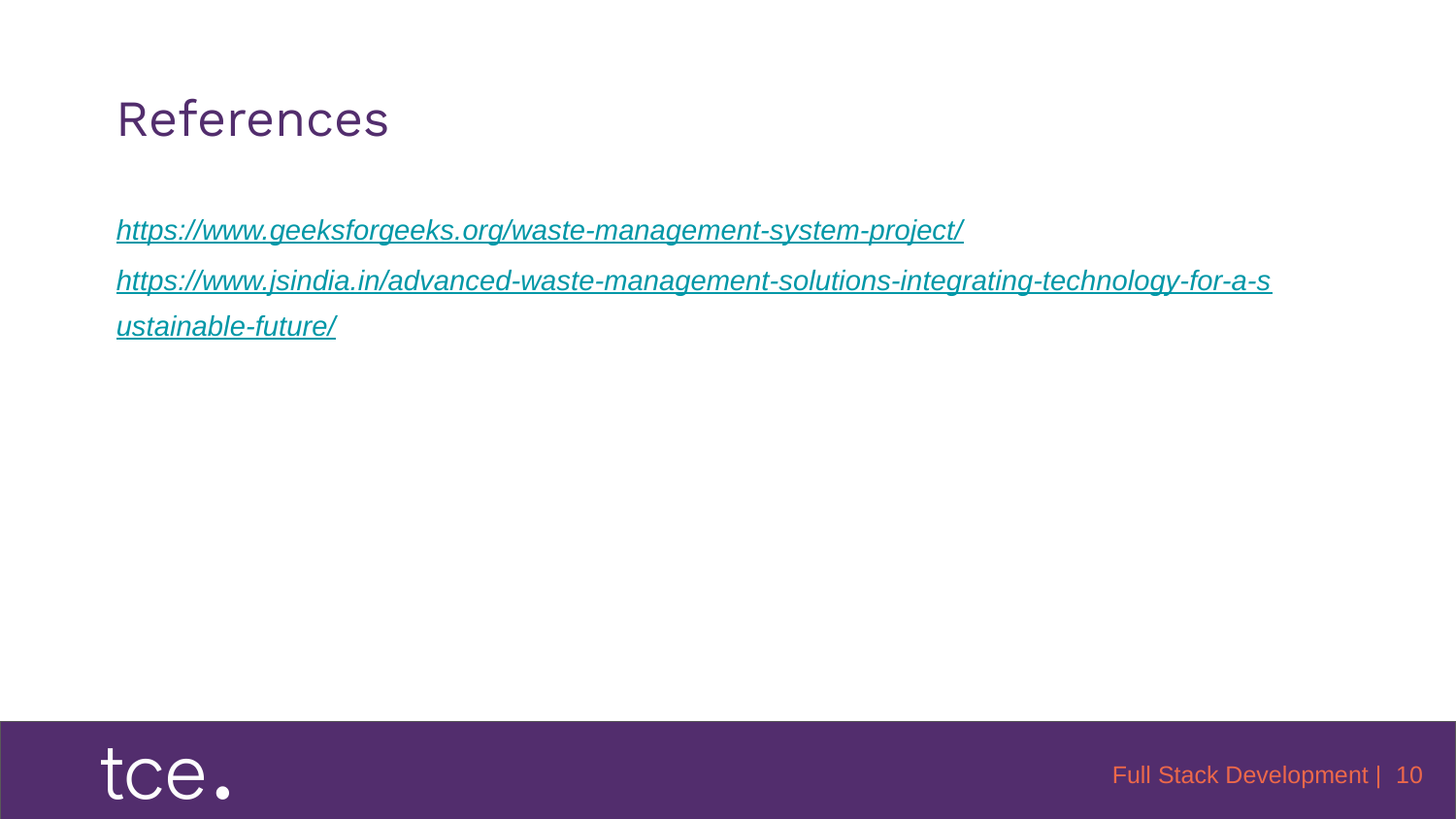

# References
https://www.geeksforgeeks.org/waste-management-system-project/
https://www.jsindia.in/advanced-waste-management-solutions-integrating-technology-for-a-sustainable-future/

Full Stack Development |  10